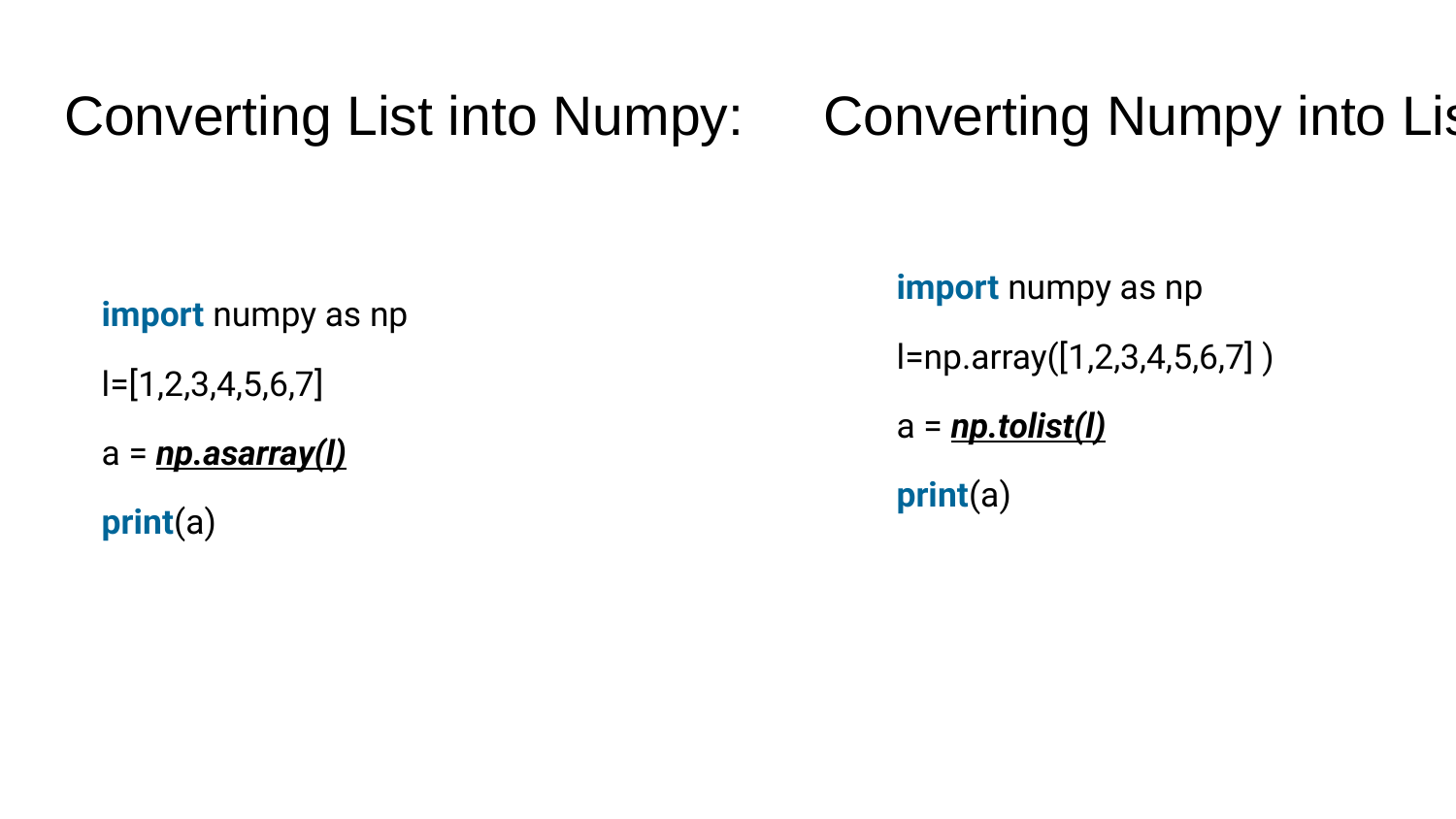

# Converting List into Numpy:
Converting Numpy into List:
import numpy as np
l=np.array([1,2,3,4,5,6,7] )
a = np.tolist(l)
print(a)

import numpy as np
l=[1,2,3,4,5,6,7]
a = np.asarray(l)
print(a)